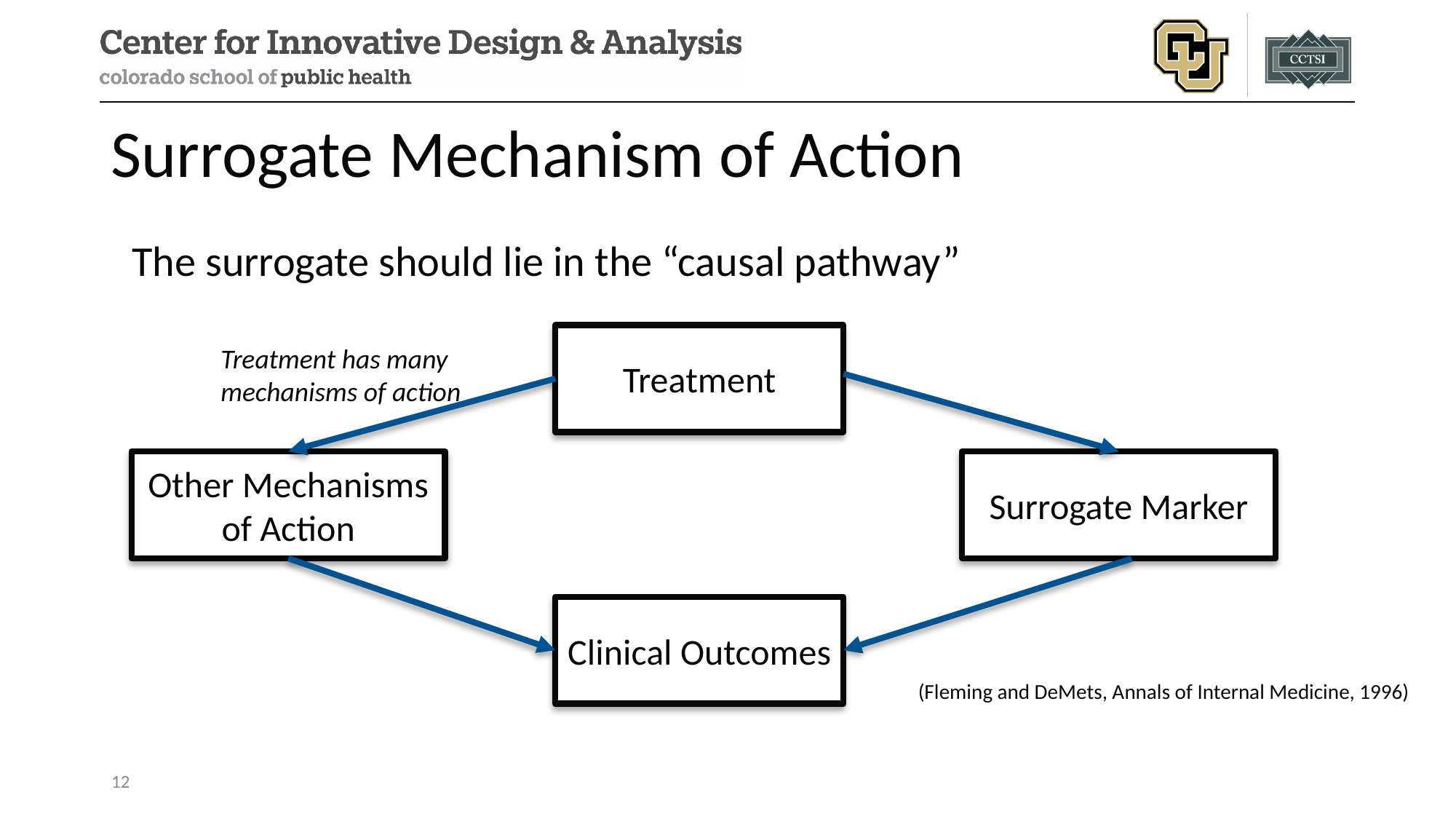

# Surrogate Mechanism of Action
The surrogate should lie in the “causal pathway”
Treatment
Treatment has many mechanisms of action
Other Mechanisms of Action
Surrogate Marker
Clinical Outcomes
(Fleming and DeMets, Annals of Internal Medicine, 1996)
12